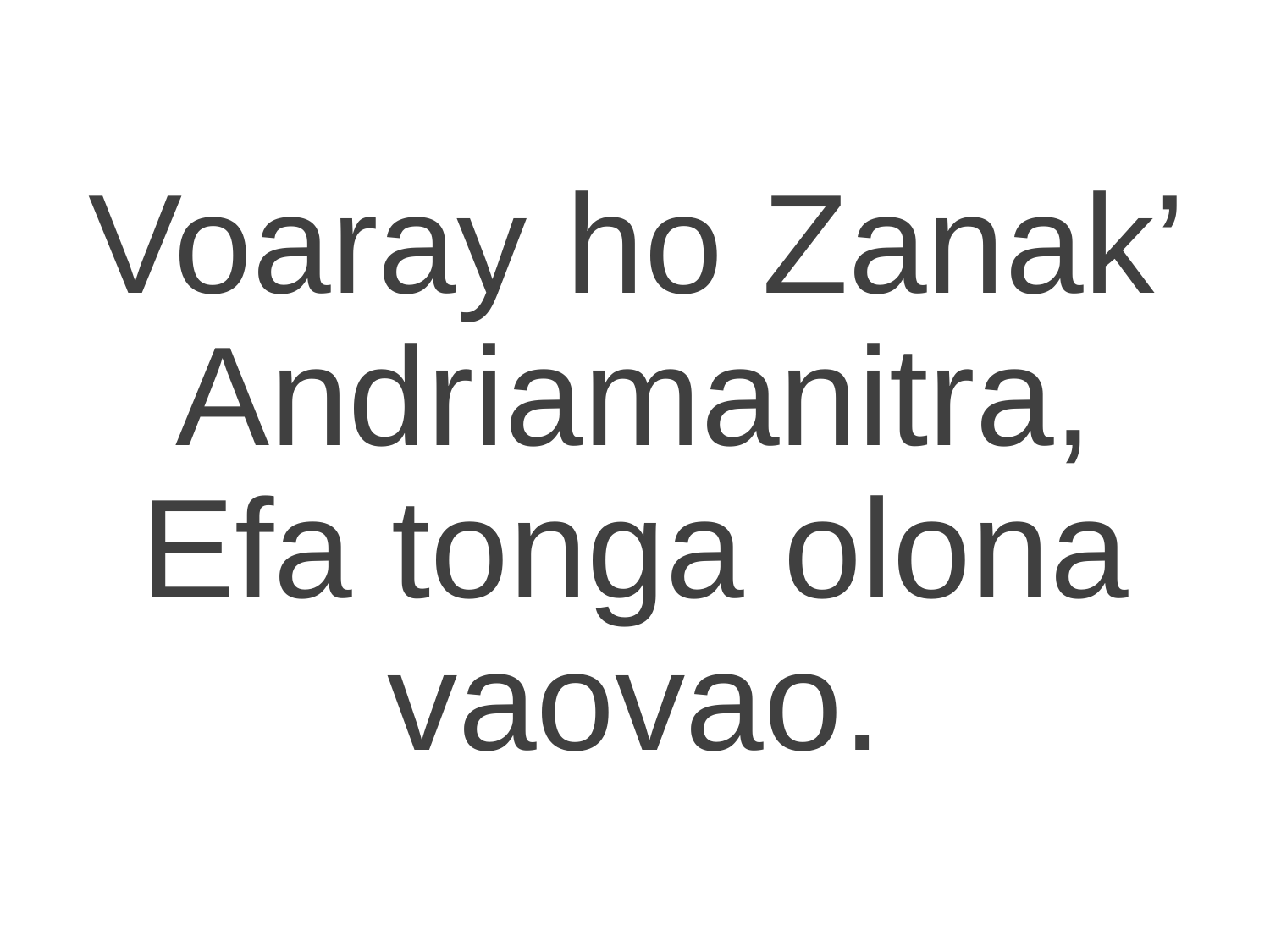

Voaray ho Zanak’ Andriamanitra,
Efa tonga olona vaovao.